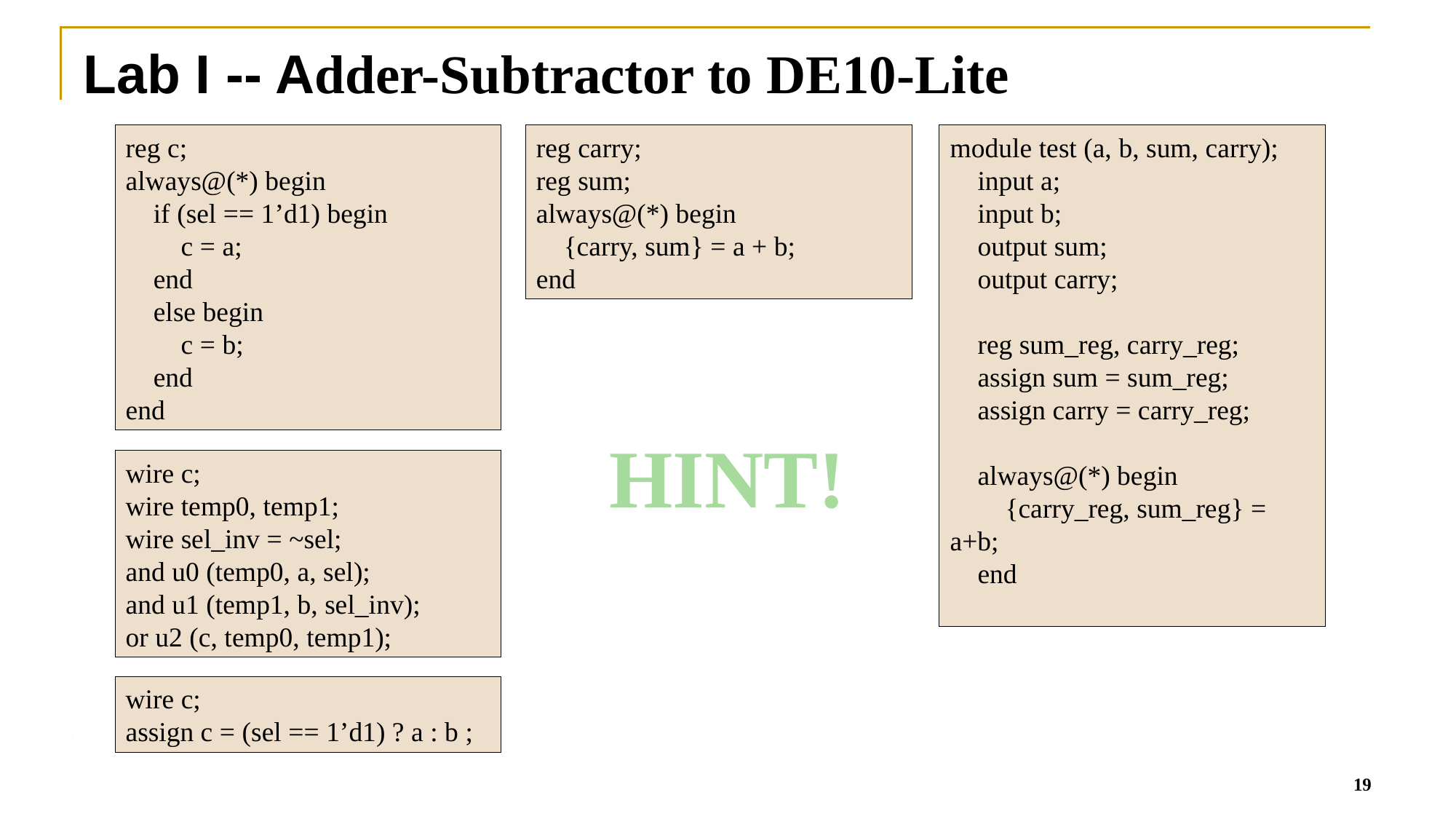

# Lab I -- Adder-Subtractor to DE10-Lite
reg c;
always@(*) begin
    if (sel == 1’d1) begin
        c = a;
    end
    else begin
        c = b;
    end
end
reg carry;
reg sum;
always@(*) begin
    {carry, sum} = a + b;
end
module test (a, b, sum, carry);
    input a;
    input b;
    output sum;
    output carry;

    reg sum_reg, carry_reg;
    assign sum = sum_reg;
    assign carry = carry_reg;

    always@(*) begin
        {carry_reg, sum_reg} = a+b;
    end

HINT!
wire c;
wire temp0, temp1;
wire sel_inv = ~sel;
and u0 (temp0, a, sel);
and u1 (temp1, b, sel_inv);
or u2 (c, temp0, temp1);
wire c;
assign c = (sel == 1’d1) ? a : b ;

19